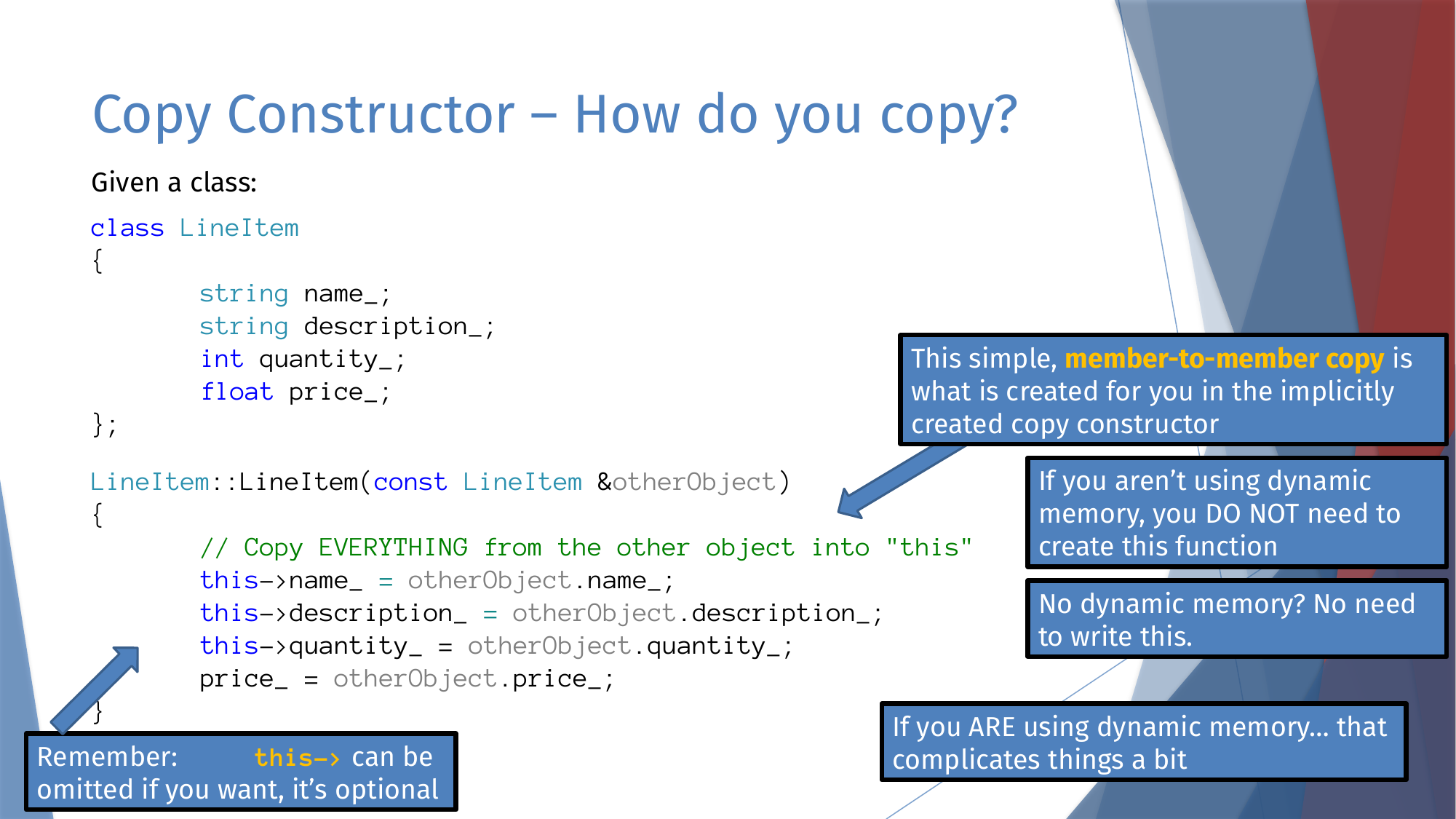

# Copy Constructor – How do you copy?
Given a class:
class LineItem
{
	string name_;
	string description_;
	int quantity_;
	float price_;
};
This simple, member-to-member copy is what is created for you in the implicitly created copy constructor

LineItem::LineItem(const LineItem &otherObject)
{
	// Copy EVERYTHING from the other object into "this"
	this->name_ = otherObject.name_;
	this->description_ = otherObject.description_;
	this->quantity_ = otherObject.quantity_;
	price_ = otherObject.price_;
}
If you aren’t using dynamic memory, you DO NOT need to create this function
No dynamic memory? No need to write this.

Remember: 	this-> can be omitted if you want, it’s optional
If you ARE using dynamic memory… that complicates things a bit